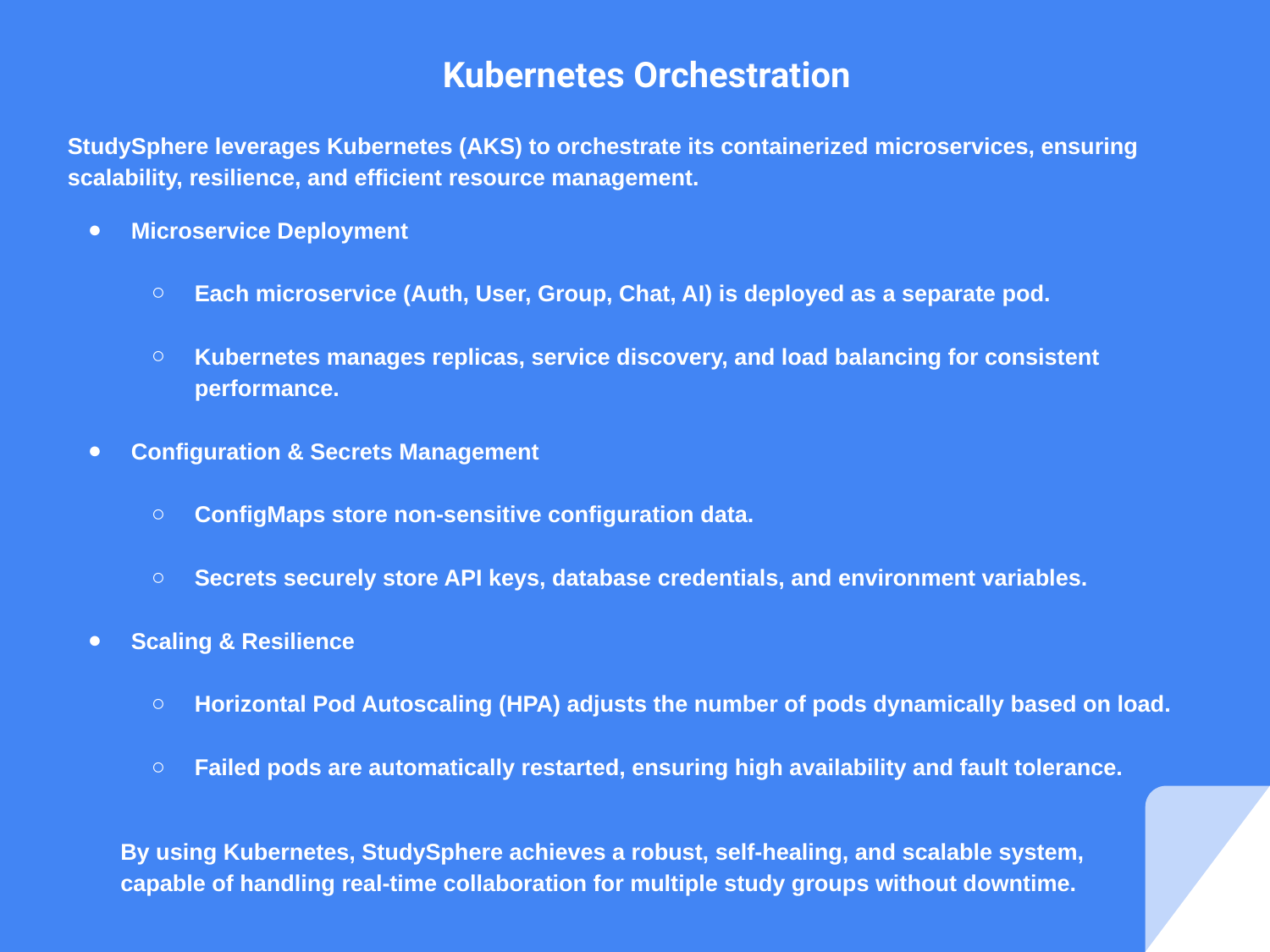

Kubernetes Orchestration
StudySphere leverages Kubernetes (AKS) to orchestrate its containerized microservices, ensuring scalability, resilience, and efficient resource management.
Microservice Deployment
Each microservice (Auth, User, Group, Chat, AI) is deployed as a separate pod.
Kubernetes manages replicas, service discovery, and load balancing for consistent performance.
Configuration & Secrets Management
ConfigMaps store non-sensitive configuration data.
Secrets securely store API keys, database credentials, and environment variables.
Scaling & Resilience
Horizontal Pod Autoscaling (HPA) adjusts the number of pods dynamically based on load.
Failed pods are automatically restarted, ensuring high availability and fault tolerance.
By using Kubernetes, StudySphere achieves a robust, self-healing, and scalable system, capable of handling real-time collaboration for multiple study groups without downtime.

# Team Roles & Contributions